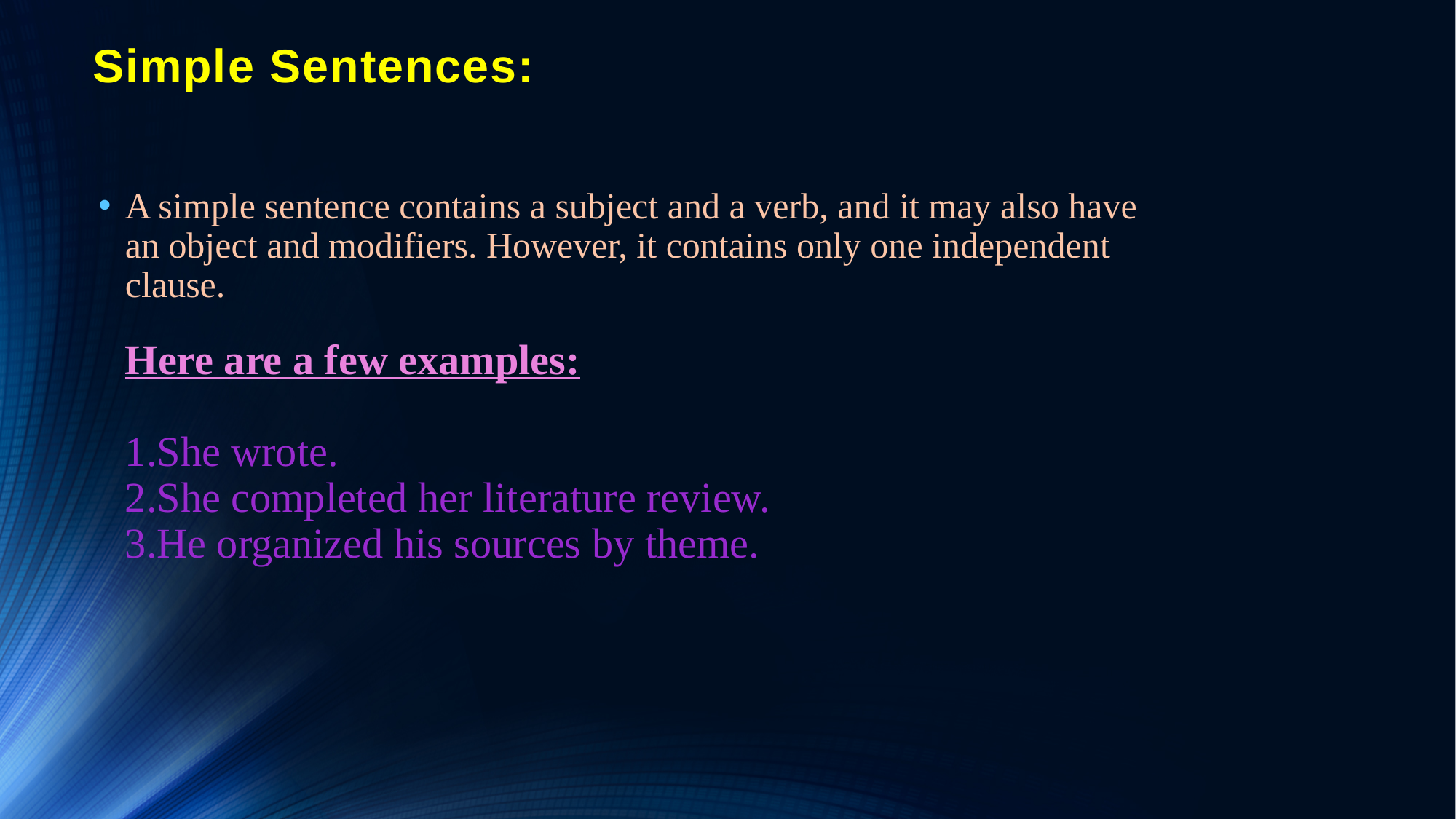

# Simple Sentences:
A simple sentence contains a subject and a verb, and it may also have an object and modifiers. However, it contains only one independent clause.
Here are a few examples:
1.She wrote.
2.She completed her literature review.
3.He organized his sources by theme.